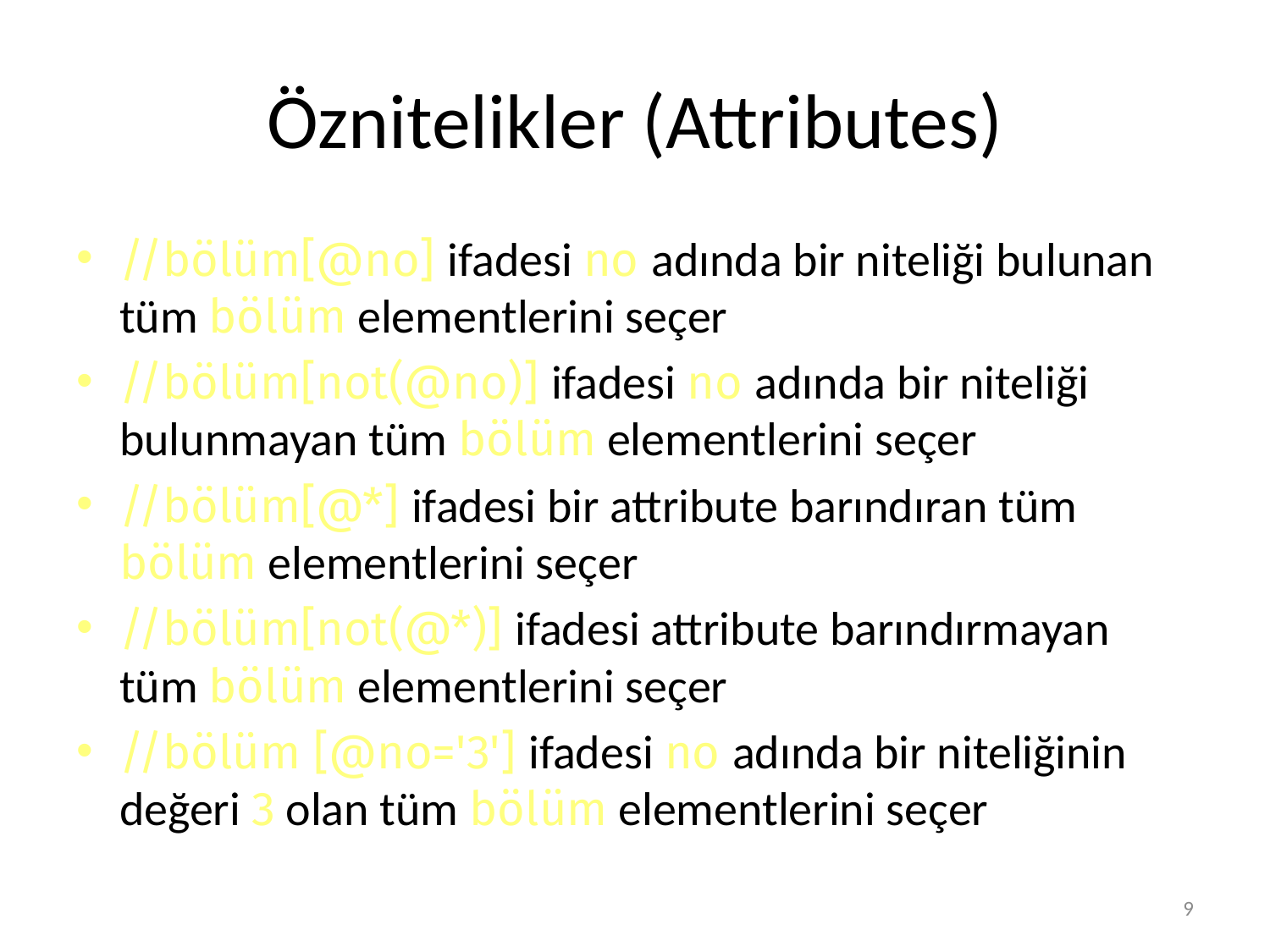

# Öznitelikler (Attributes)
//bölüm[@no] ifadesi no adında bir niteliği bulunan tüm bölüm elementlerini seçer
//bölüm[not(@no)] ifadesi no adında bir niteliği bulunmayan tüm bölüm elementlerini seçer
//bölüm[@*] ifadesi bir attribute barındıran tüm bölüm elementlerini seçer
//bölüm[not(@*)] ifadesi attribute barındırmayan tüm bölüm elementlerini seçer
//bölüm [@no='3'] ifadesi no adında bir niteliğinin değeri 3 olan tüm bölüm elementlerini seçer

9